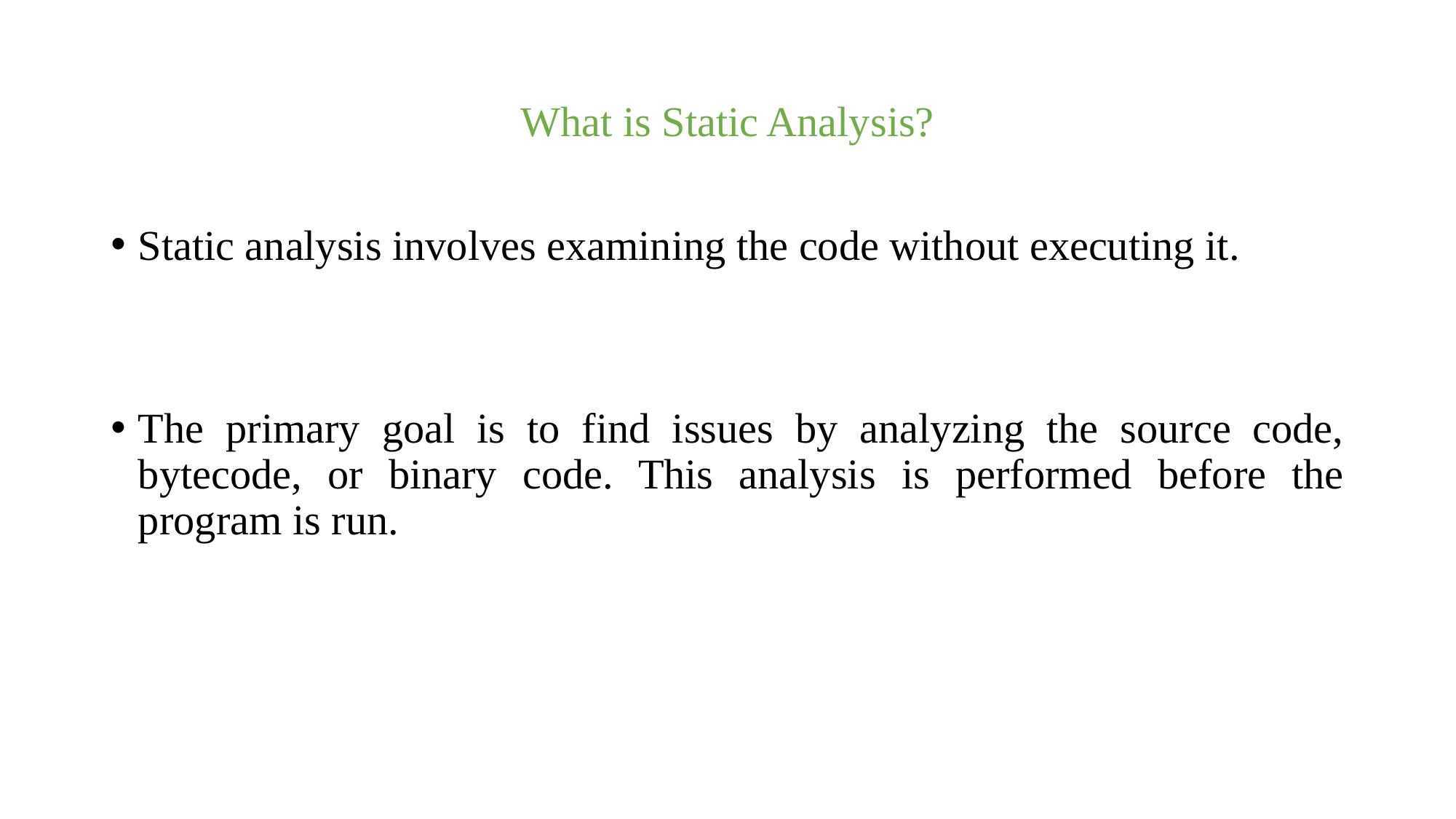

# What is Static Analysis?
Static analysis involves examining the code without executing it.

The primary goal is to find issues by analyzing the source code, bytecode, or binary code. This analysis is performed before the program is run.